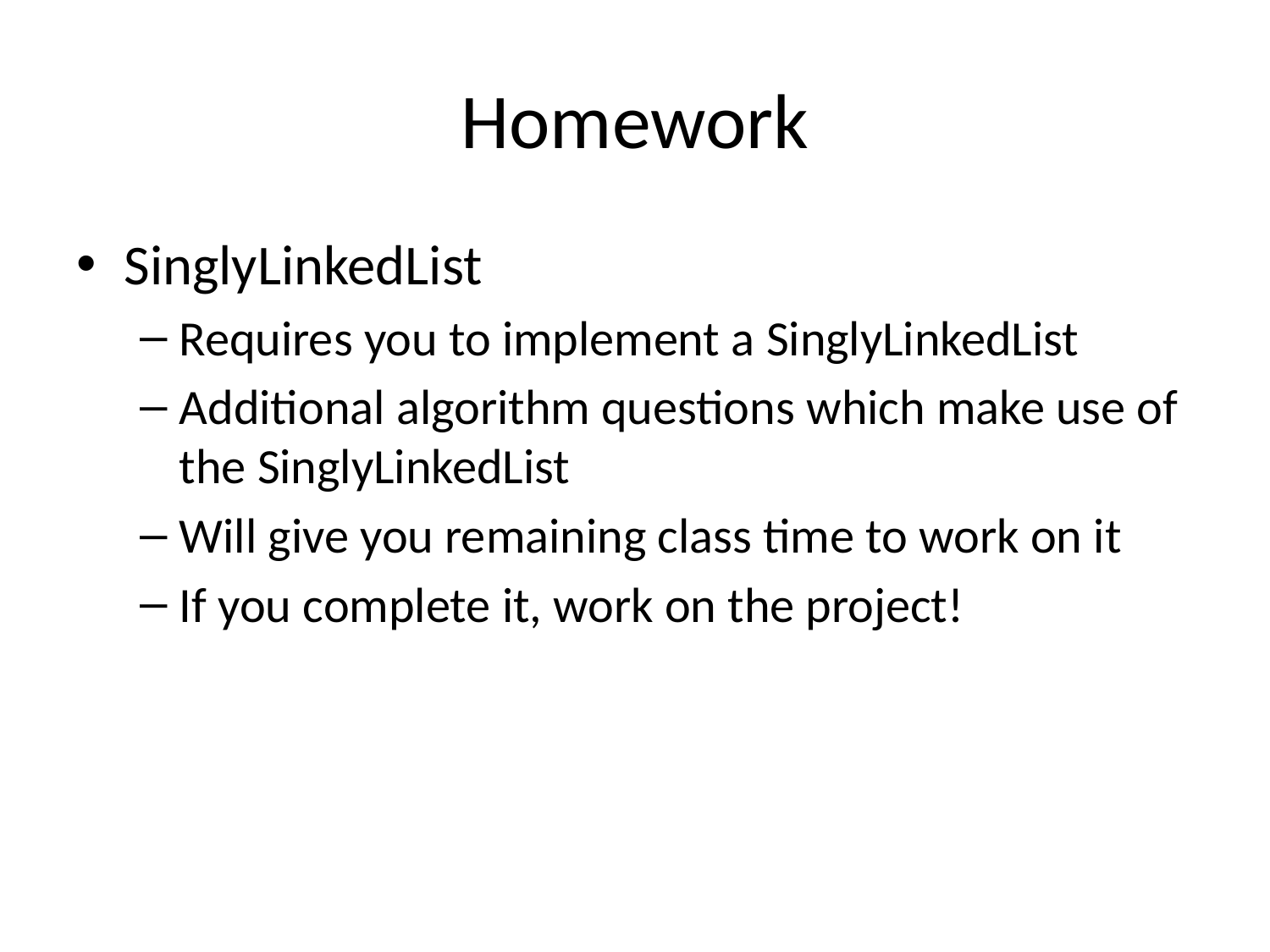

# Homework
SinglyLinkedList
Requires you to implement a SinglyLinkedList
Additional algorithm questions which make use of the SinglyLinkedList
Will give you remaining class time to work on it
If you complete it, work on the project!